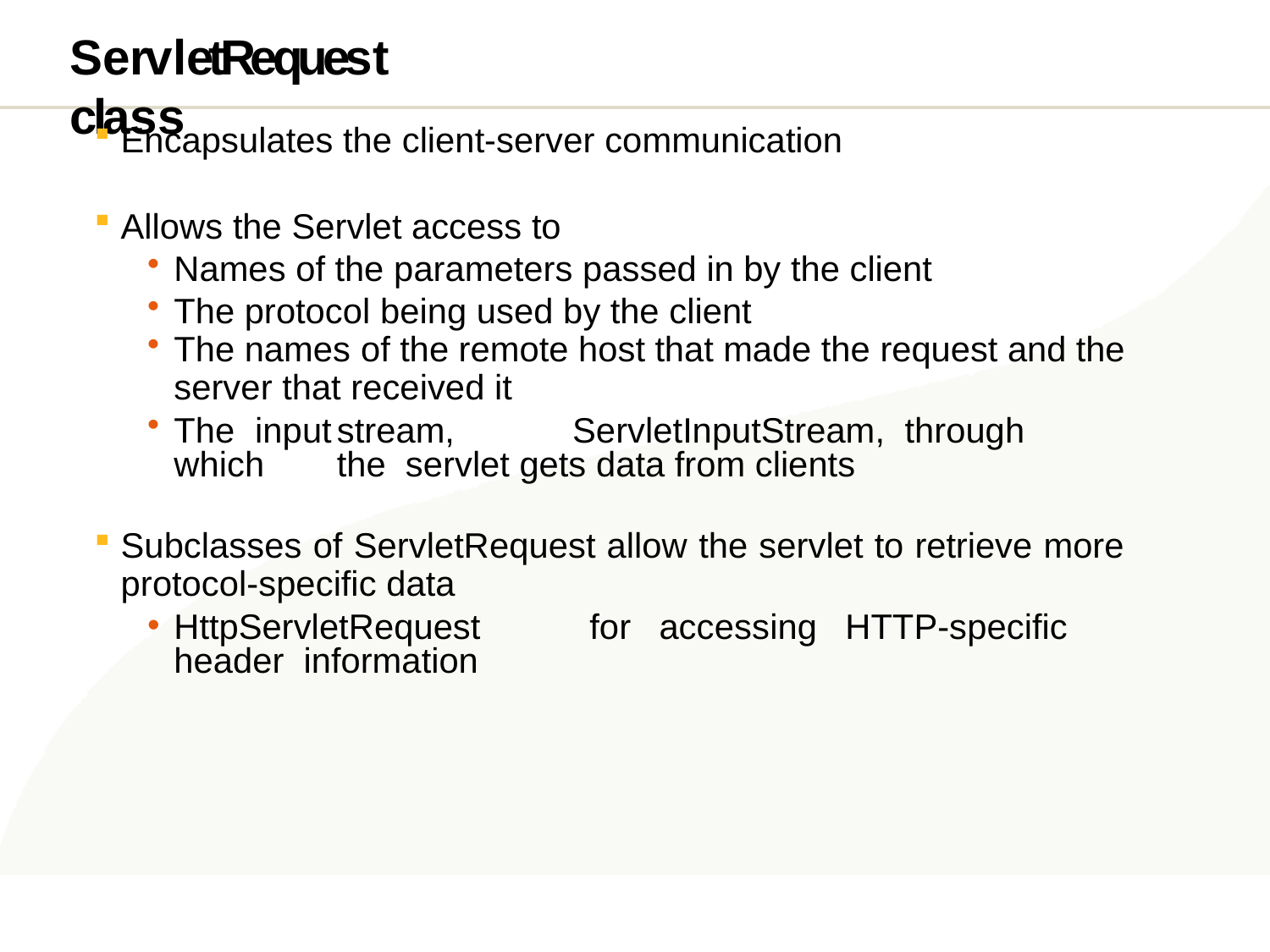

# ServletRequest class
Encapsulates the client-server communication

Allows the Servlet access to
Names of the parameters passed in by the client
The protocol being used by the client
The names of the remote host that made the request and the
server that received it
The	input	stream,	ServletInputStream,	through	which	the  servlet gets data from clients

Subclasses of ServletRequest allow the servlet to retrieve more
protocol-specific data
HttpServletRequest	for	accessing	HTTP-specific	header  information